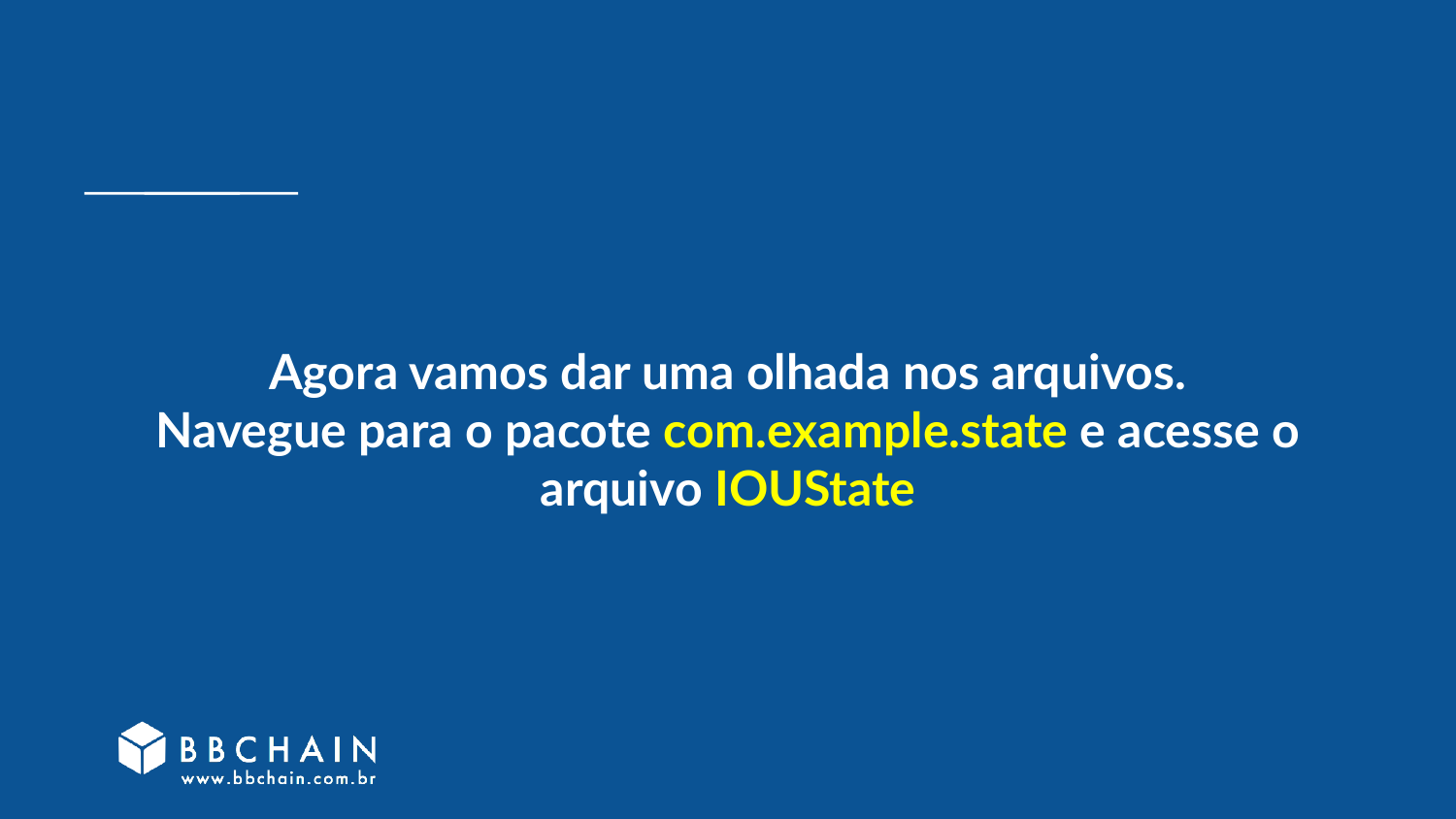

# Agora vamos dar uma olhada nos arquivos.
Navegue para o pacote com.example.state e acesse o arquivo IOUState